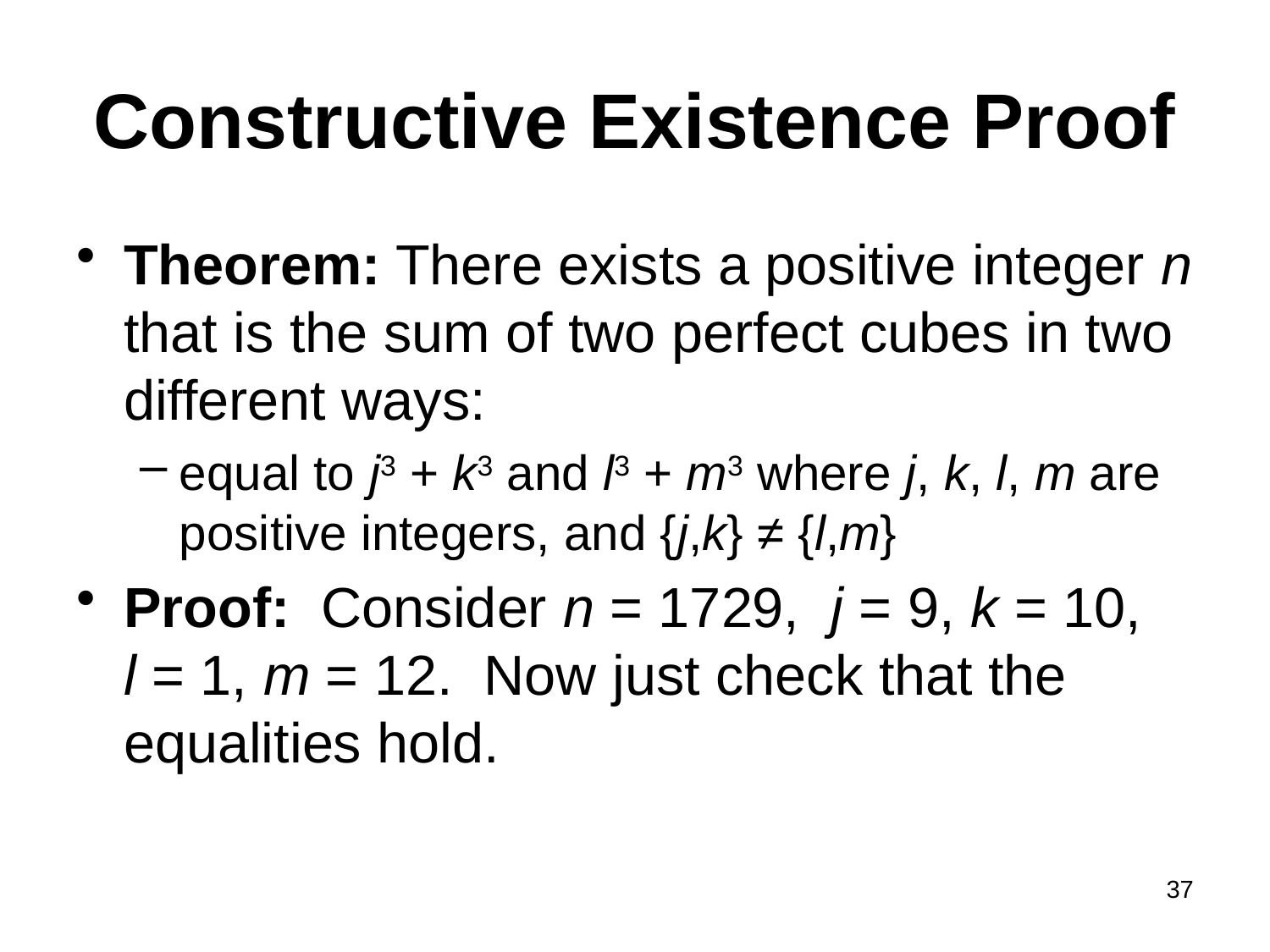

# Constructive Existence Proof
Theorem: There exists a positive integer n that is the sum of two perfect cubes in two different ways:
equal to j3 + k3 and l3 + m3 where j, k, l, m are positive integers, and {j,k} ≠ {l,m}
Proof:  Consider n = 1729,  j = 9, k = 10,
l = 1, m = 12.  Now just check that the equalities hold.
37